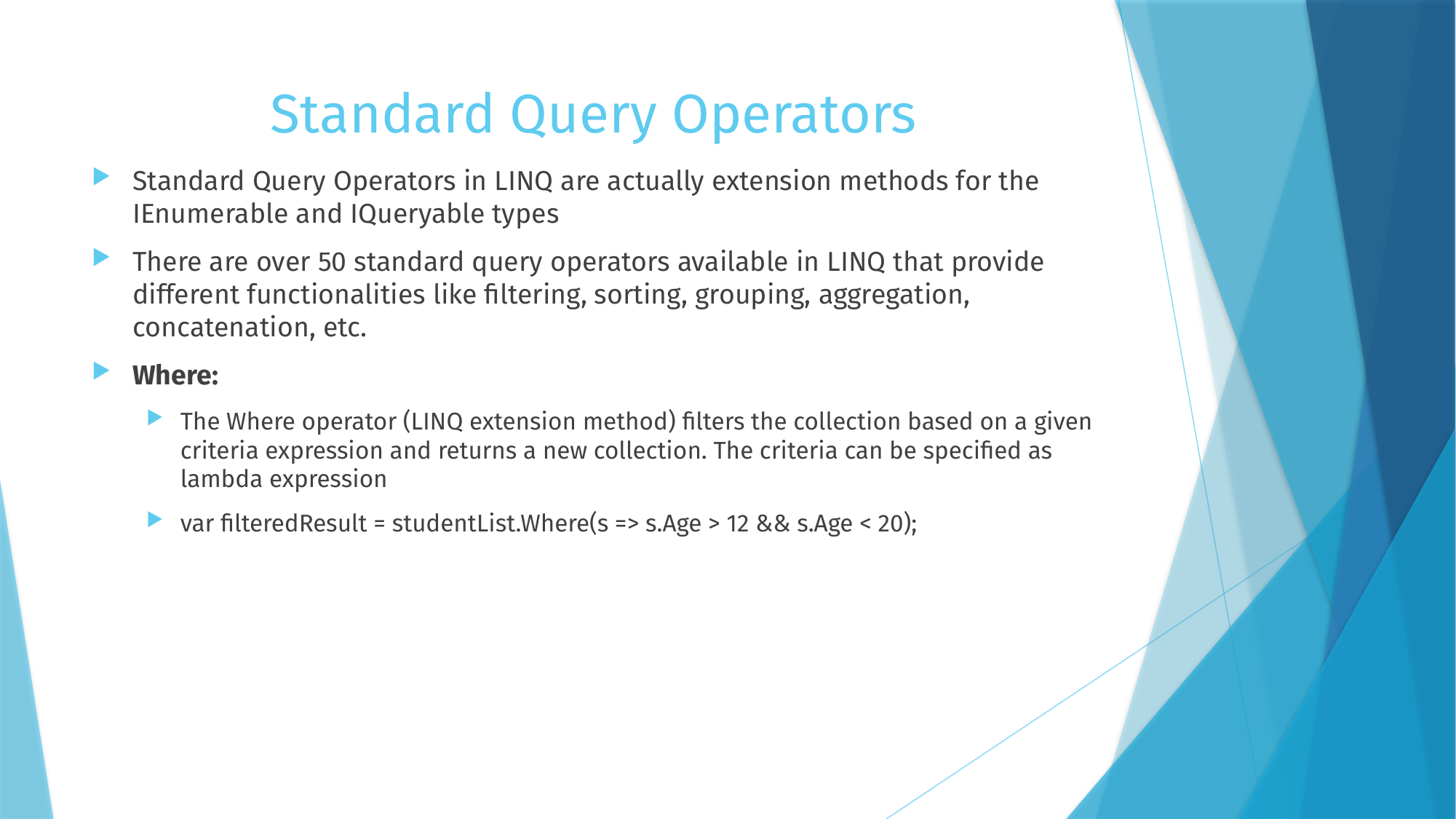

# Standard Query Operators
Standard Query Operators in LINQ are actually extension methods for the IEnumerable and IQueryable types
There are over 50 standard query operators available in LINQ that provide different functionalities like filtering, sorting, grouping, aggregation, concatenation, etc.
Where:
The Where operator (LINQ extension method) filters the collection based on a given criteria expression and returns a new collection. The criteria can be specified as lambda expression
var filteredResult = studentList.Where(s => s.Age > 12 && s.Age < 20);